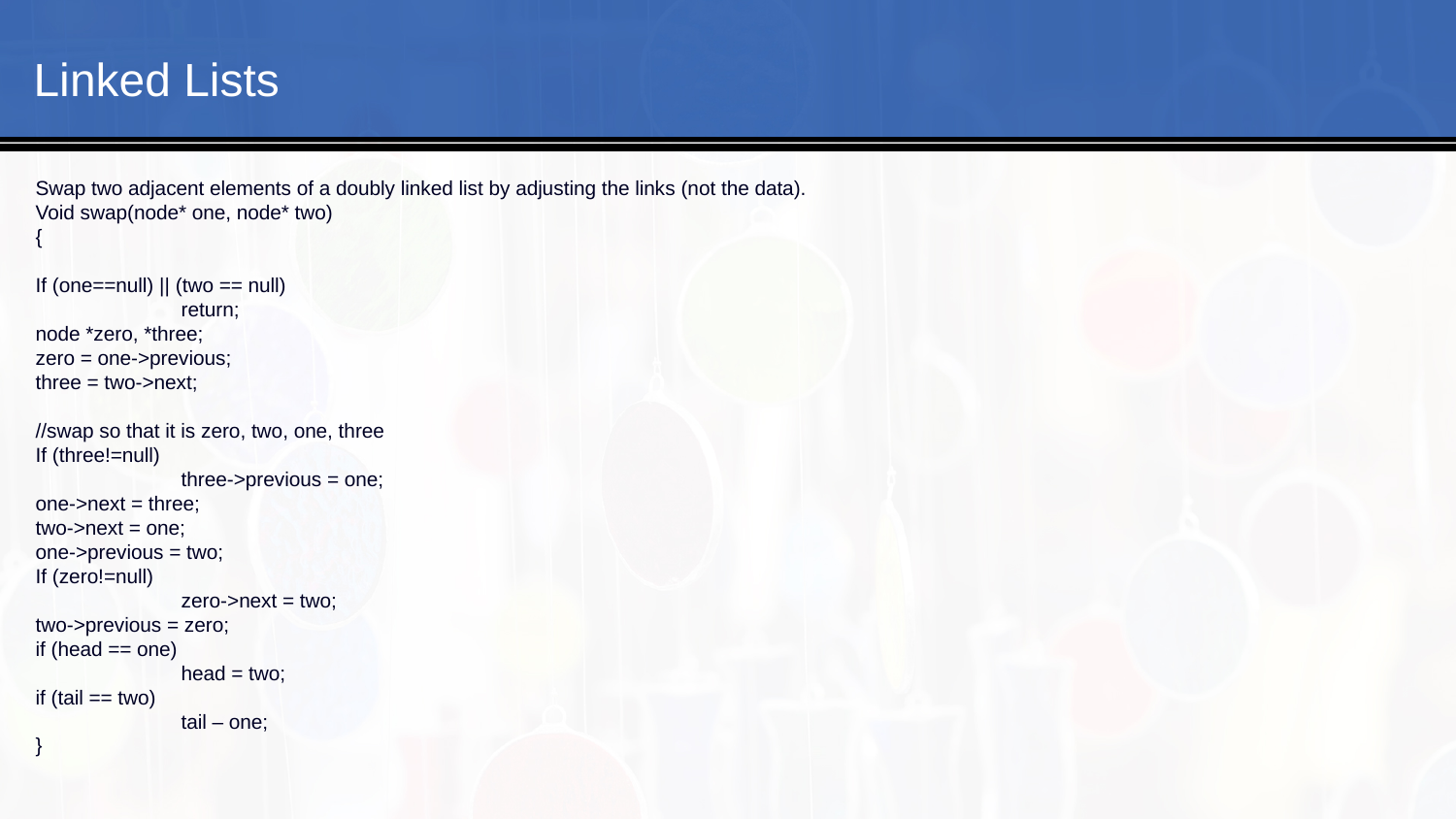

#
Linked Lists
Swap two adjacent elements of a doubly linked list by adjusting the links (not the data).
Void swap(node* one, node* two)
{

If (one==null) || (two == null)
	return;
node *zero, *three;
zero = one->previous;
three = two->next;

//swap so that it is zero, two, one, three
If (three!=null)
 	three->previous = one;
one->next = three;
two->next = one;
one->previous = two;
If (zero!=null)
	zero->next = two;
two->previous = zero;
if (head == one)
	head = two;
if (tail == two)
	tail – one;
}